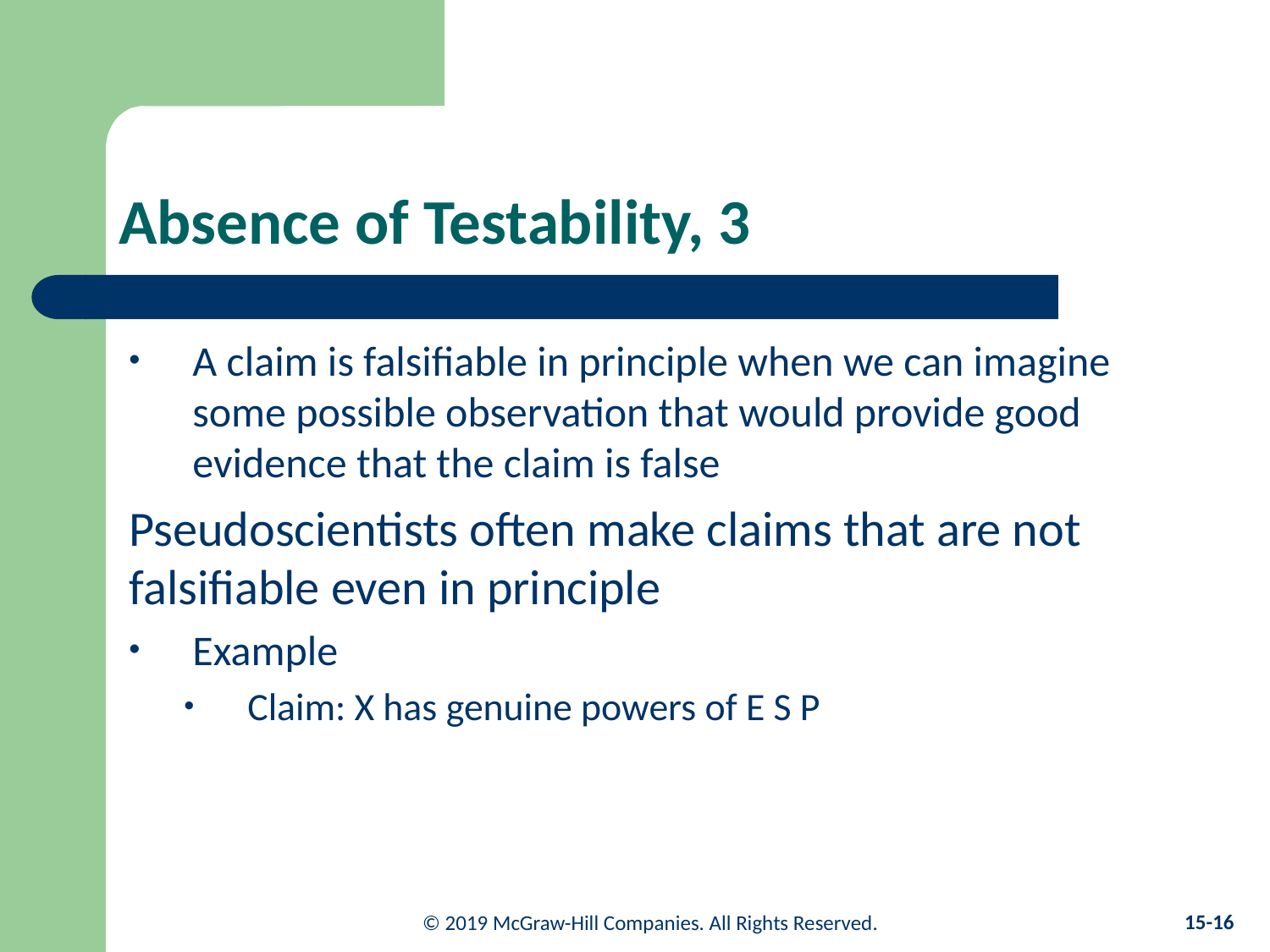

# Absence of Testability, 3
A claim is falsifiable in principle when we can imagine some possible observation that would provide good evidence that the claim is false
Pseudoscientists often make claims that are not falsifiable even in principle
Example
Claim: X has genuine powers of E S P